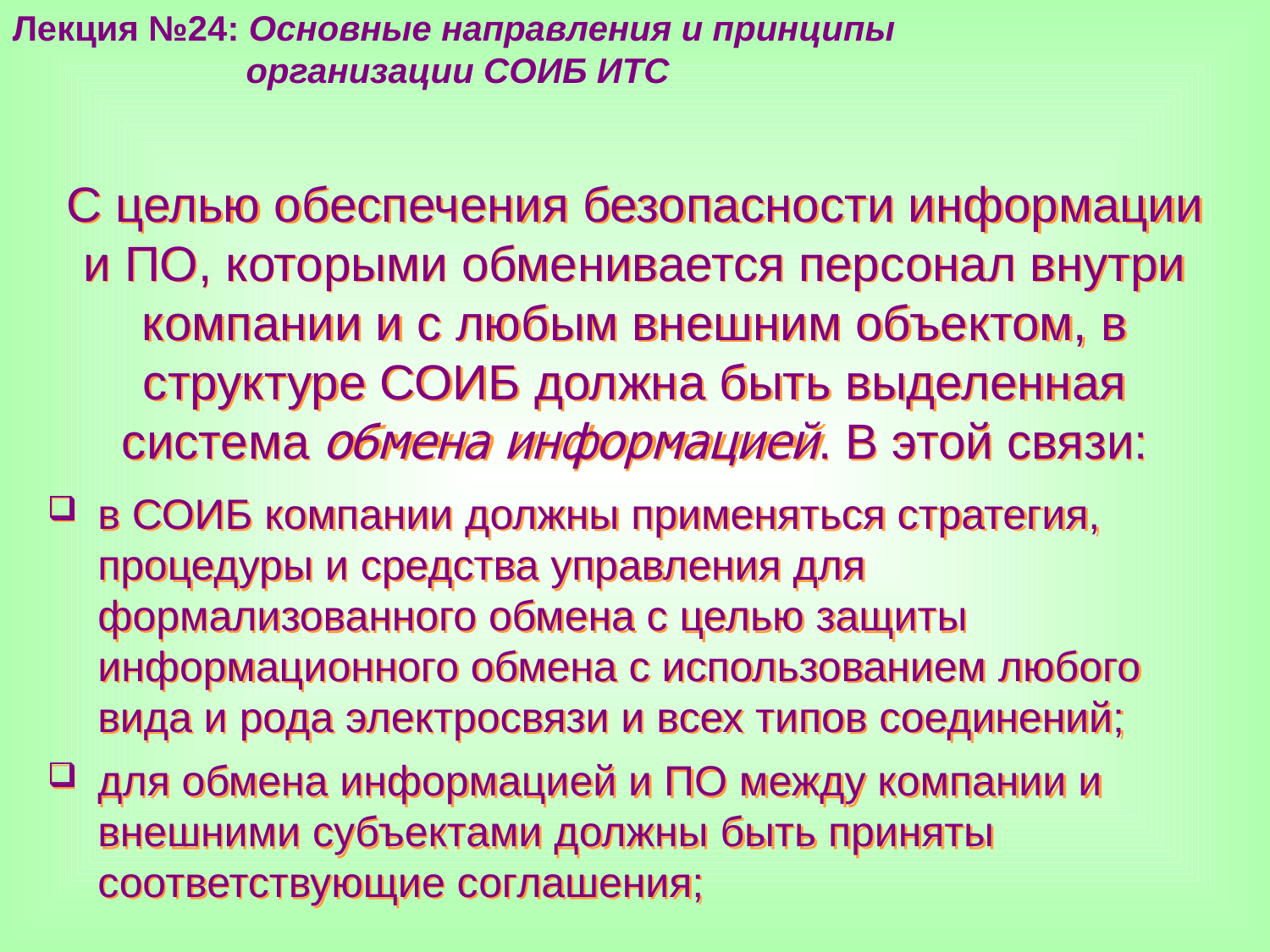

Лекция №24: Основные направления и принципы
                        организации СОИБ ИТС
С целью обеспечения безопасности информации и ПО, которыми обменивается персонал внутри компании и с любым внешним объектом, в структуре СОИБ должна быть выделенная система обмена информацией. В этой связи:
в СОИБ компании должны применяться стратегия, процедуры и средства управления для формализованного обмена с целью защиты информационного обмена с использованием любого вида и рода электросвязи и всех типов соединений;
для обмена информацией и ПО между компании и внешними субъектами должны быть приняты соответствующие соглашения;